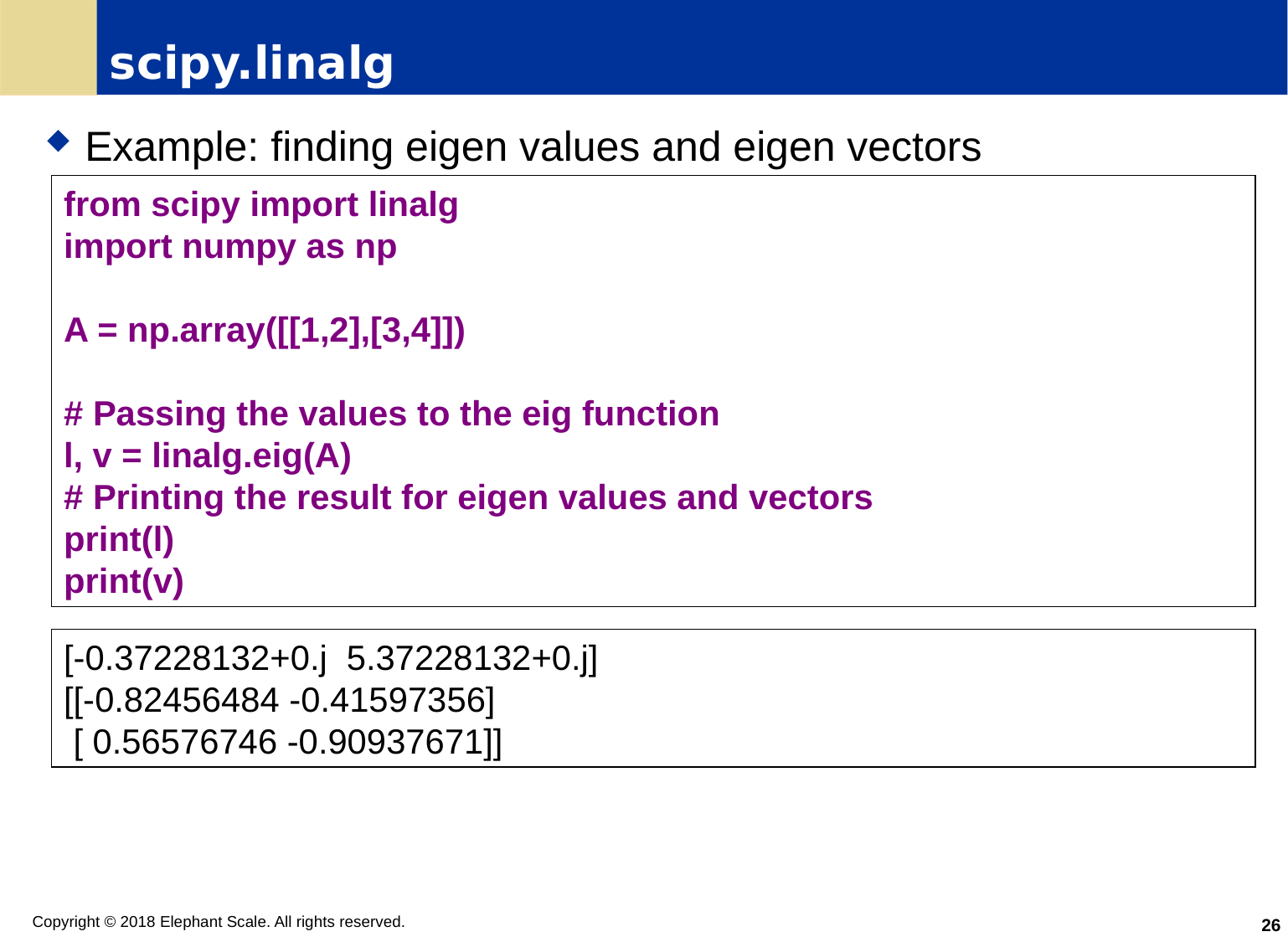

# scipy.linalg
Example: finding eigen values and eigen vectors
from scipy import linalg
import numpy as np

A = np.array([[1,2],[3,4]])

# Passing the values to the eig function
l, v = linalg.eig(A)
# Printing the result for eigen values and vectors
print(l)
print(v)
[-0.37228132+0.j  5.37228132+0.j]
[[-0.82456484 -0.41597356]
 [ 0.56576746 -0.90937671]]
26
Copyright © 2018 Elephant Scale. All rights reserved.